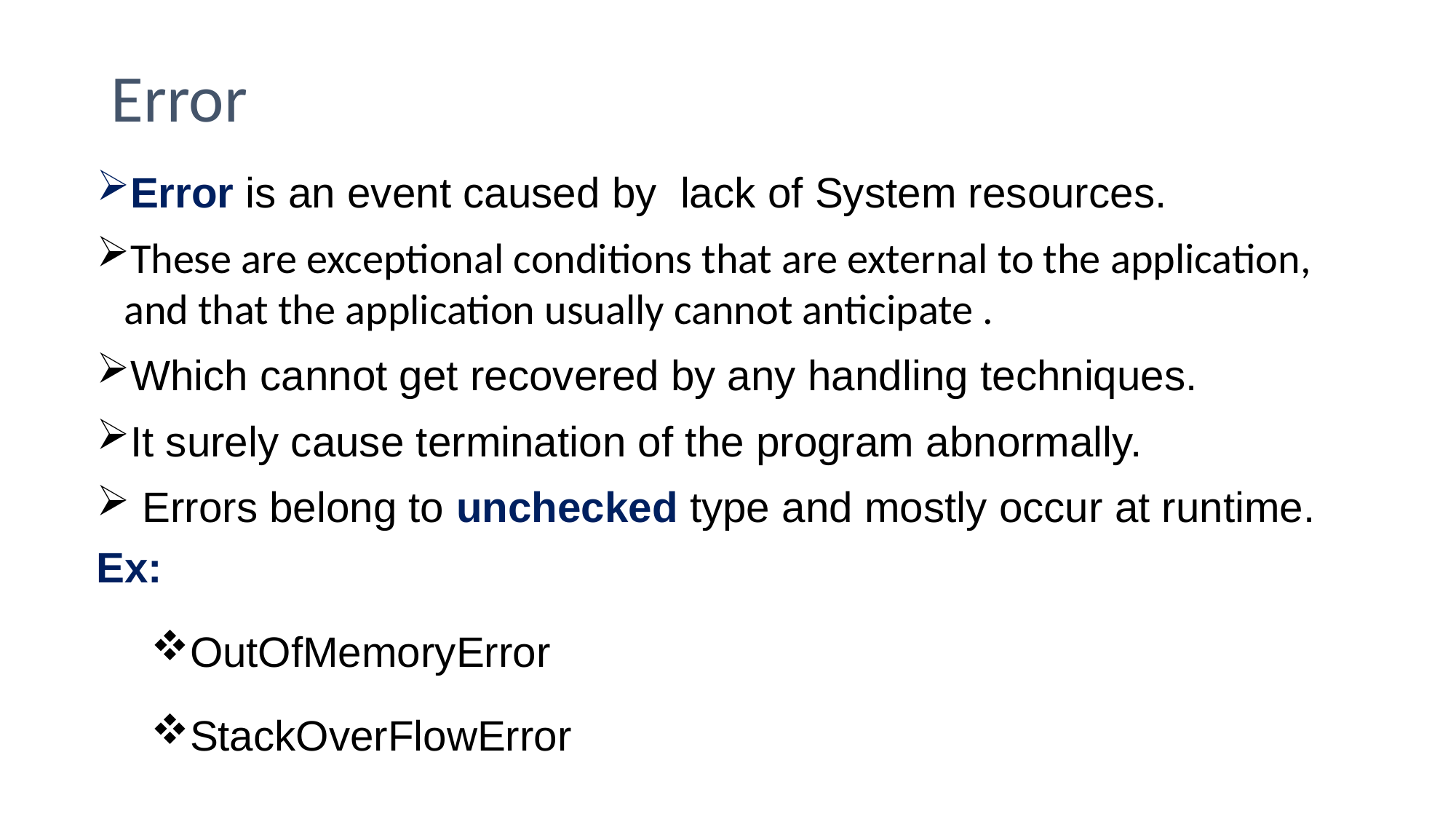

# Error
Error is an event caused by  lack of System resources.
These are exceptional conditions that are external to the application, and that the application usually cannot anticipate .
Which cannot get recovered by any handling techniques.
It surely cause termination of the program abnormally.
 Errors belong to unchecked type and mostly occur at runtime.
Ex:
OutOfMemoryError
StackOverFlowError